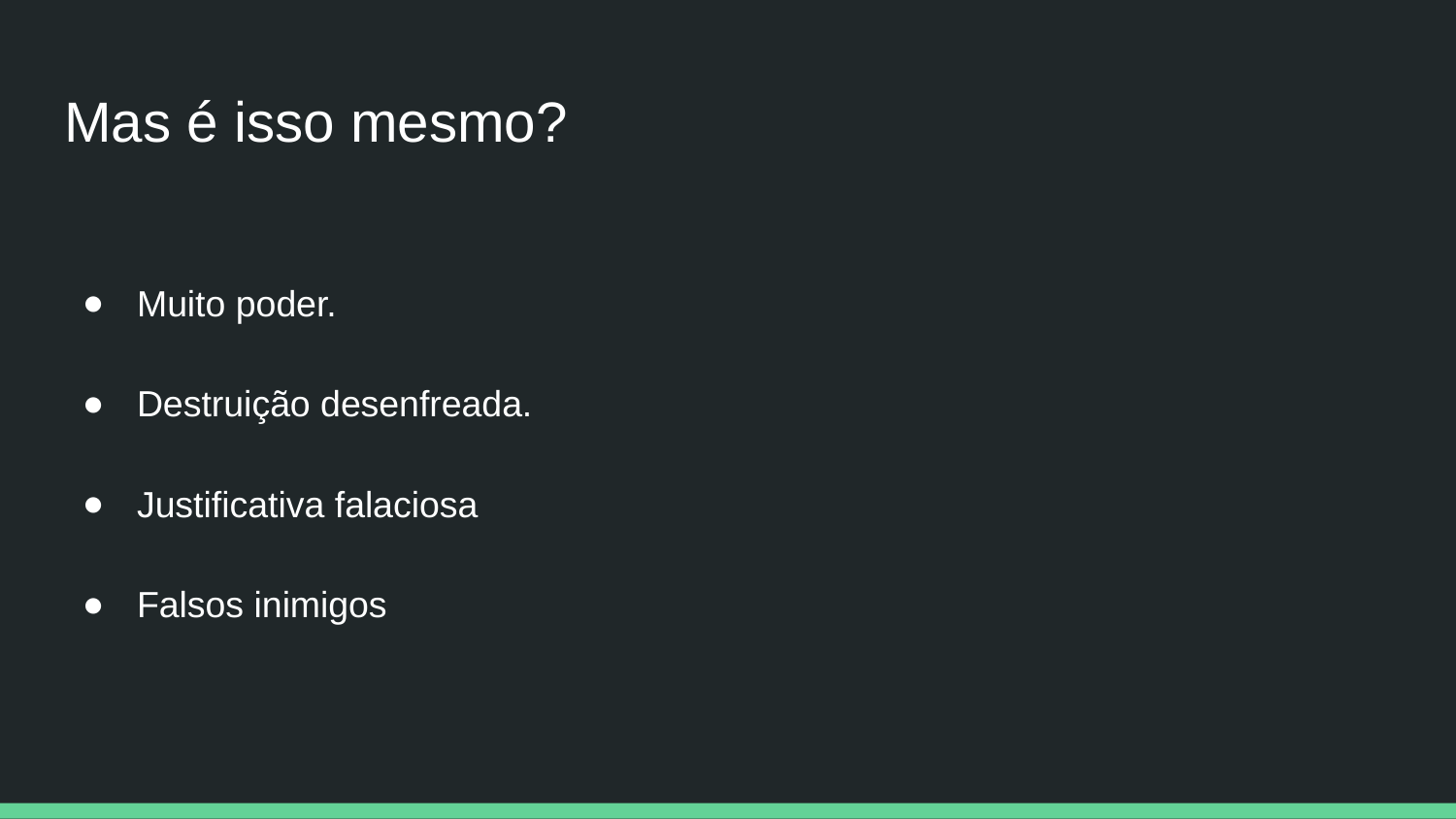

# Mas é isso mesmo?

Muito poder.
Destruição desenfreada.
Justificativa falaciosa
Falsos inimigos